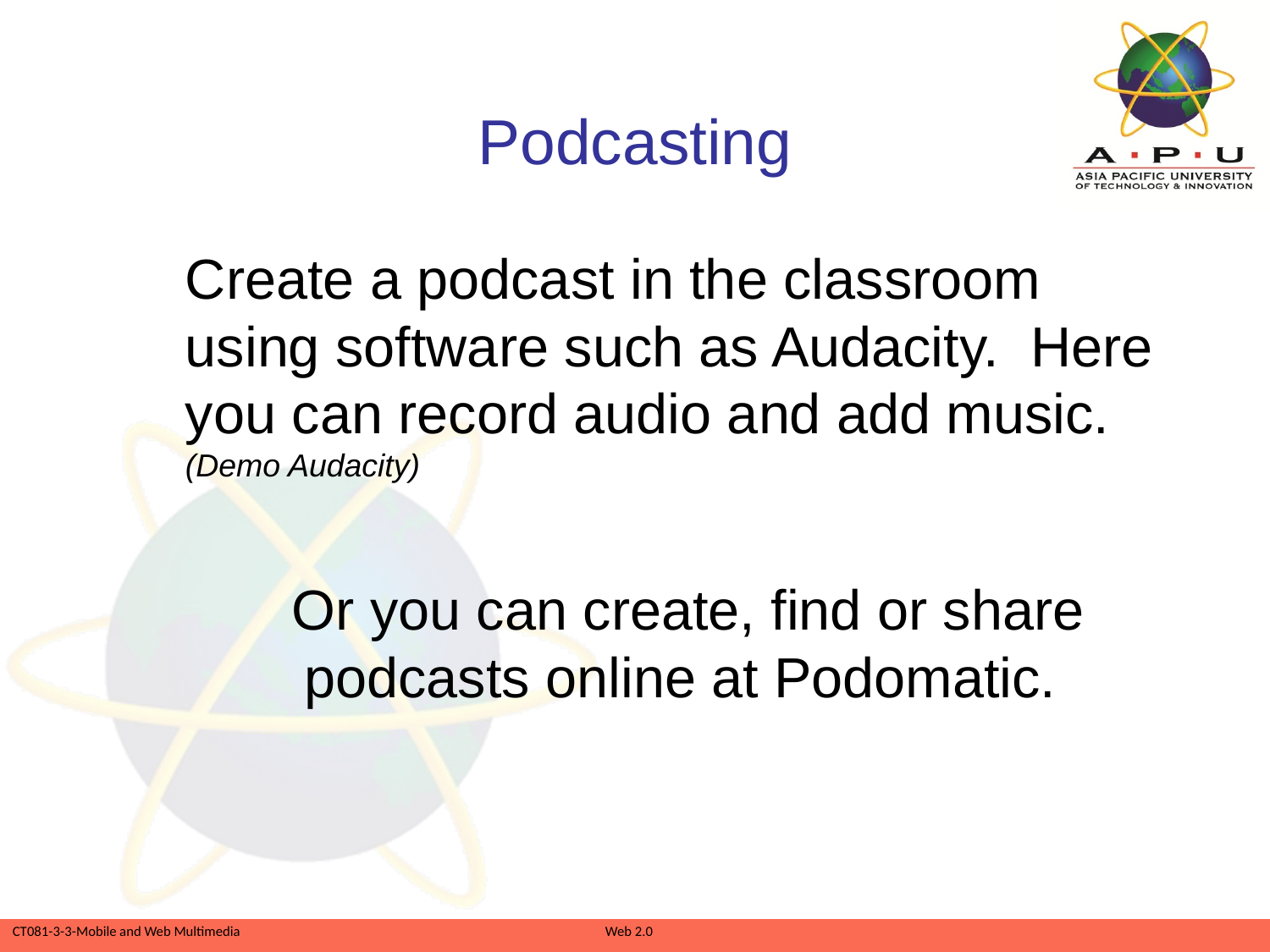

# Podcasting
	Create a podcast in the classroom using software such as Audacity.  Here you can record audio and add music. (Demo Audacity)

	Or you can create, find or share podcasts online at Podomatic.